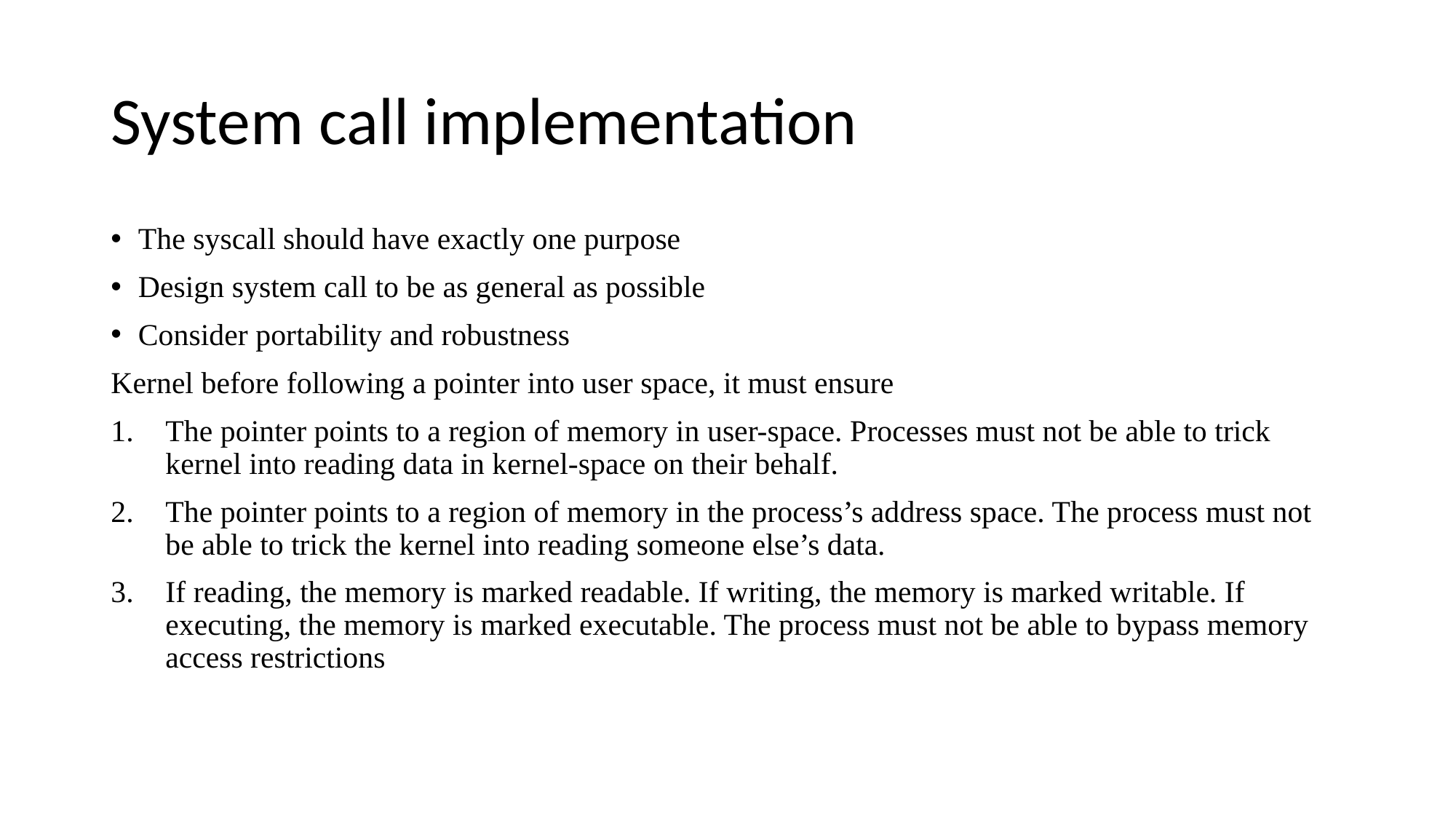

# System call implementation
The syscall should have exactly one purpose
Design system call to be as general as possible
Consider portability and robustness
Kernel before following a pointer into user space, it must ensure
The pointer points to a region of memory in user-space. Processes must not be able to trick kernel into reading data in kernel-space on their behalf.
The pointer points to a region of memory in the process’s address space. The process must not be able to trick the kernel into reading someone else’s data.
If reading, the memory is marked readable. If writing, the memory is marked writable. If executing, the memory is marked executable. The process must not be able to bypass memory access restrictions